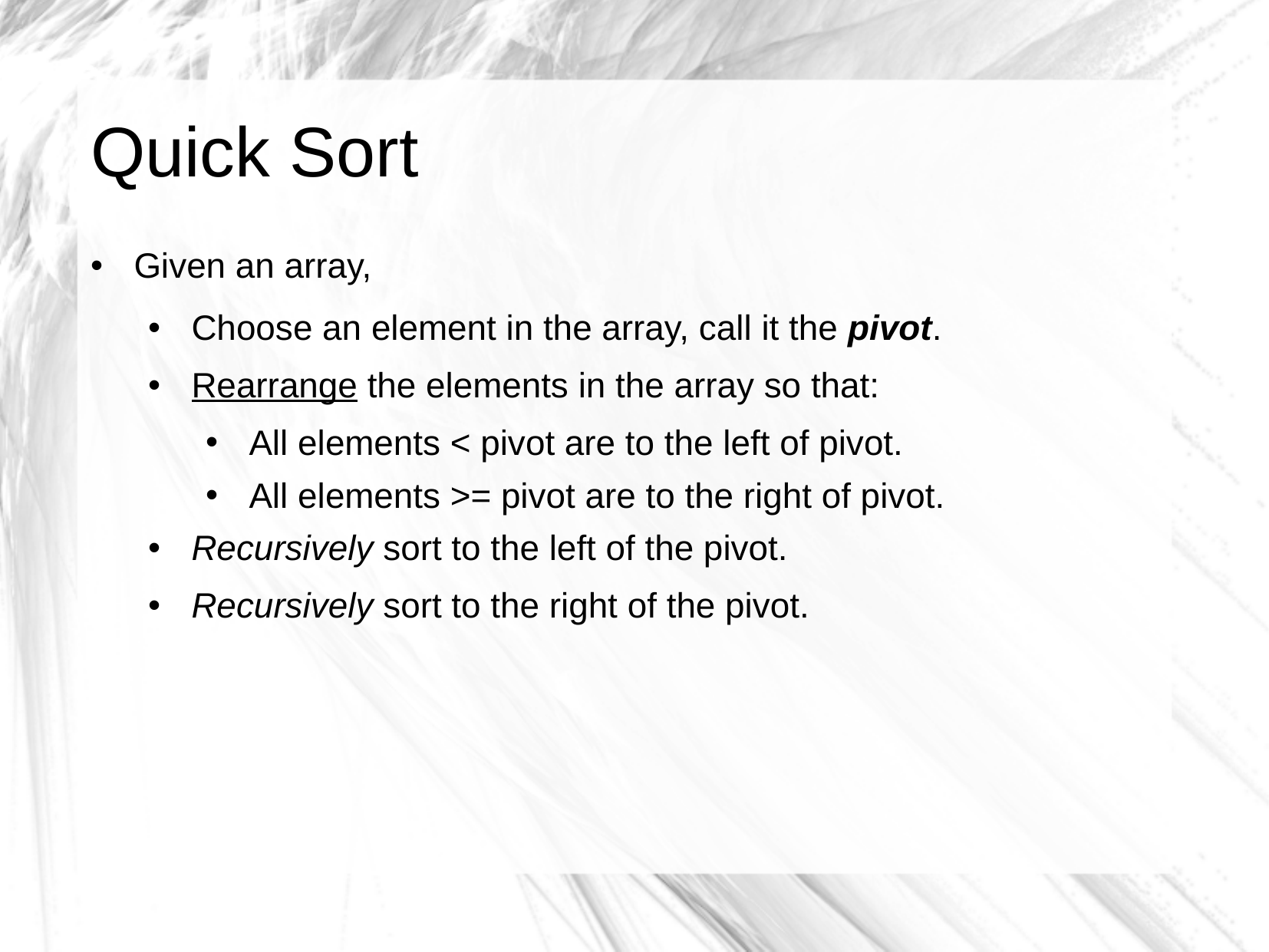

# Quick Sort
Given an array,
Choose an element in the array, call it the pivot.
Rearrange the elements in the array so that:
All elements < pivot are to the left of pivot.
All elements >= pivot are to the right of pivot.
Recursively sort to the left of the pivot.
Recursively sort to the right of the pivot.